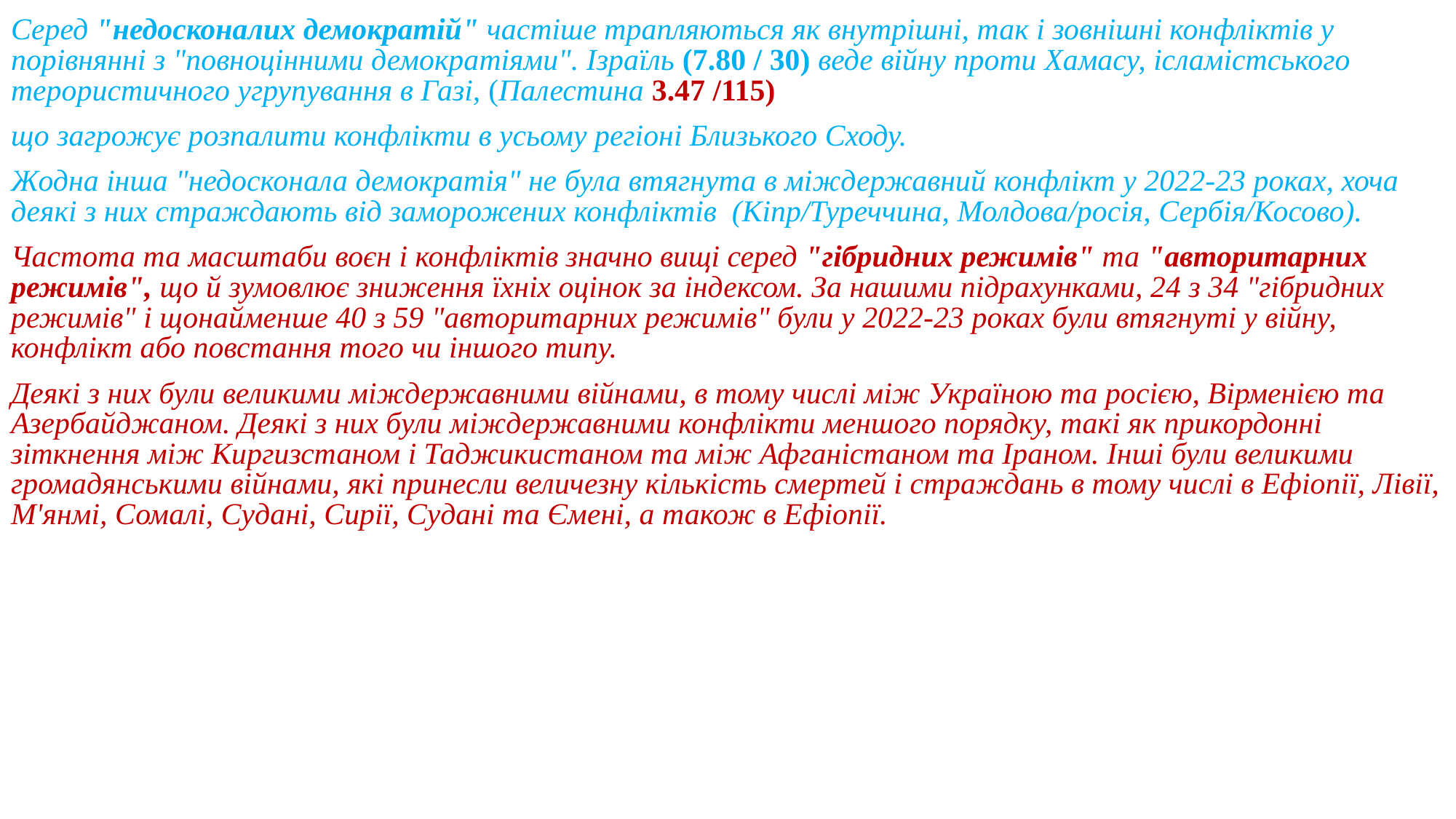

Серед "недосконалих демократій" частіше трапляються як внутрішні, так і зовнішні конфліктів у порівнянні з "повноцінними демократіями". Ізраїль (7.80 / 30) веде війну проти Хамасу, ісламістського терористичного угрупування в Газі, (Палестина 3.47 /115)
що загрожує розпалити конфлікти в усьому регіоні Близького Сходу.
Жодна інша "недосконала демократія" не була втягнута в міждержавний конфлікт у 2022-23 роках, хоча деякі з них страждають від заморожених конфліктів  (Кіпр/Туреччина, Молдова/росія, Сербія/Косово).
Частота та масштаби воєн і конфліктів значно вищі серед "гібридних режимів" та "авторитарних режимів", що й зумовлює зниження їхніх оцінок за індексом. За нашими підрахунками, 24 з 34 "гібридних режимів" і щонайменше 40 з 59 "авторитарних режимів" були у 2022-23 роках були втягнуті у війну, конфлікт або повстання того чи іншого типу.
Деякі з них були великими міждержавними війнами, в тому числі між Україною та росією, Вірменією та Азербайджаном. Деякі з них були міждержавними конфлікти меншого порядку, такі як прикордонні зіткнення між Киргизстаном і Таджикистаном та між Афганістаном та Іраном. Інші були великими громадянськими війнами, які принесли величезну кількість смертей і страждань в тому числі в Ефіопії, Лівії, М'янмі, Сомалі, Судані, Сирії, Судані та Ємені, а також в Ефіопії.